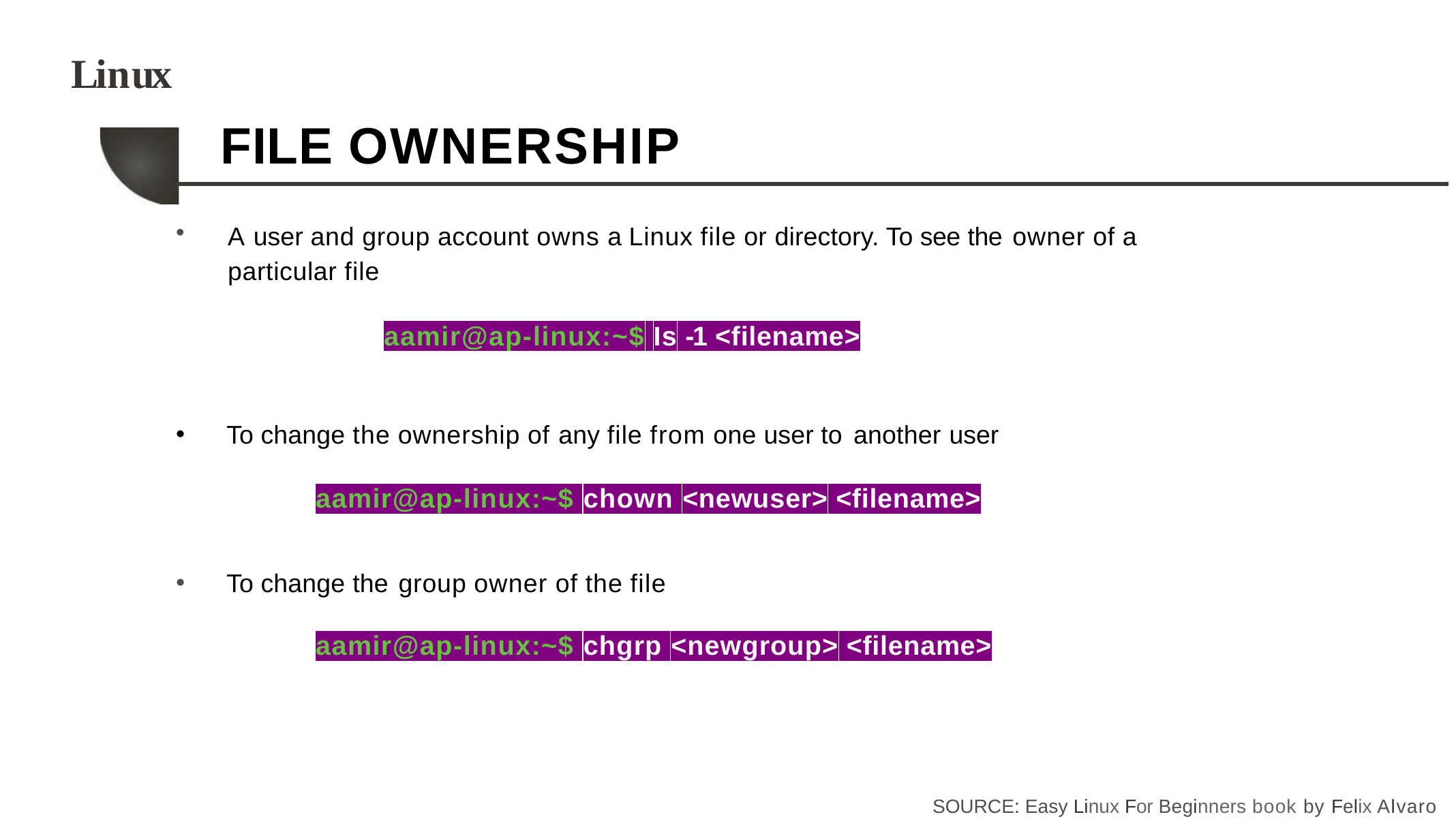

# Linux
FILE OWNERSHIP

A user and group account owns a Linux file or directory. To see the owner of a  particular file

aamir@ap-linux:~$ Is -1 <filename>

To change the ownership of any file from one user to another user

aamir@ap-linux:~$ chown <newuser> <filename>

To change the group owner of the file

aamir@ap-linux:~$ chgrp <newgroup> <filename>
SOURCE: Easy Linux For Beginners book by Felix Alvaro